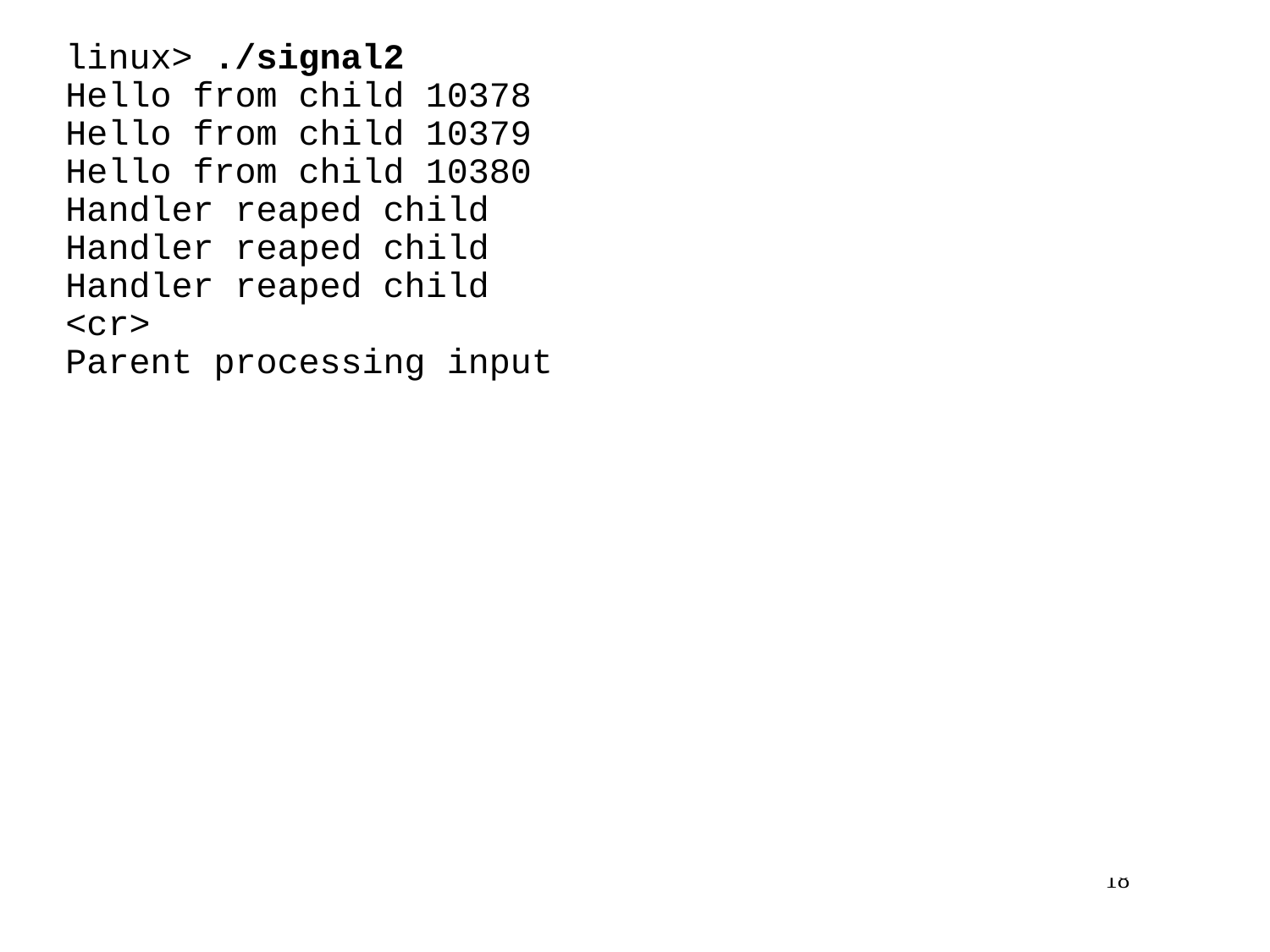

linux> ./signal2
Hello from child 10378
Hello from child 10379
Hello from child 10380
Handler reaped child
Handler reaped child
Handler reaped child
<cr>
Parent processing input

18